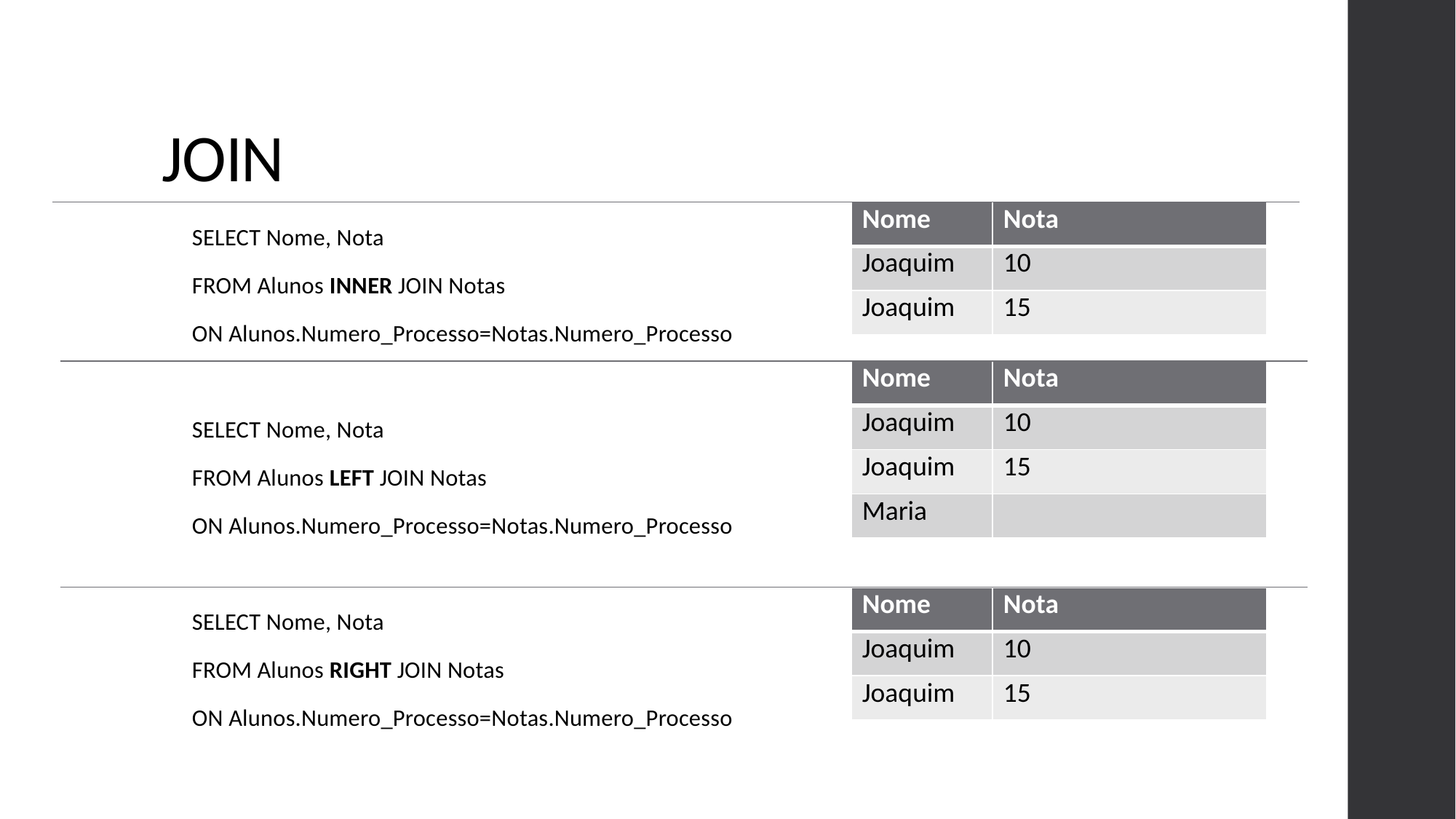

# JOIN
| Nome | Nota |
| --- | --- |
| Joaquim | 10 |
| Joaquim | 15 |
SELECT Nome, Nota
FROM Alunos INNER JOIN Notas
ON Alunos.Numero_Processo=Notas.Numero_Processo

SELECT Nome, Nota
FROM Alunos LEFT JOIN Notas
ON Alunos.Numero_Processo=Notas.Numero_Processo

SELECT Nome, Nota
FROM Alunos RIGHT JOIN Notas
ON Alunos.Numero_Processo=Notas.Numero_Processo

| Nome | Nota |
| --- | --- |
| Joaquim | 10 |
| Joaquim | 15 |
| Maria |  |
| Nome | Nota |
| --- | --- |
| Joaquim | 10 |
| Joaquim | 15 |